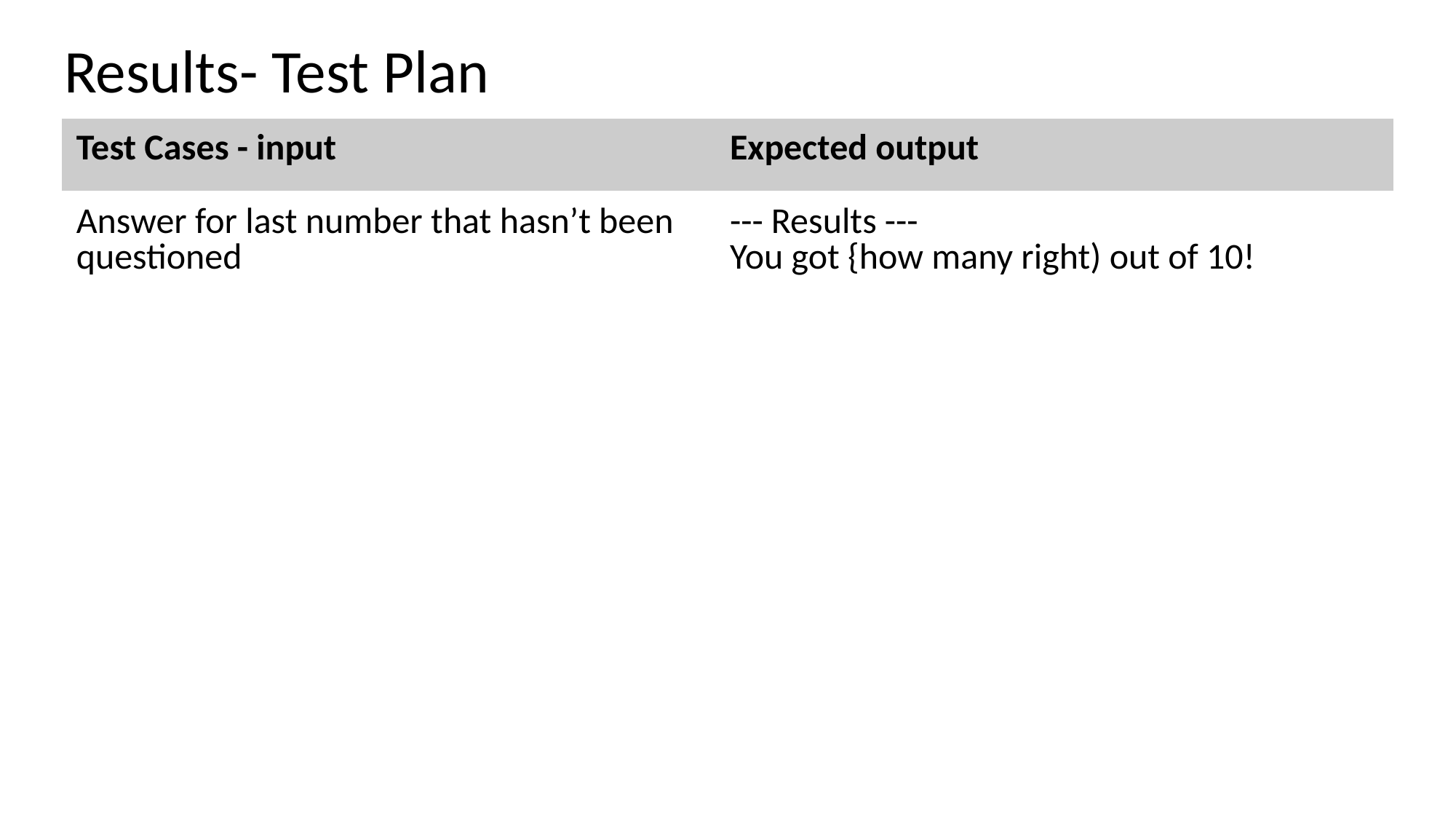

# Results- Test Plan
| Test Cases - input | Expected output |
| --- | --- |
| Answer for last number that hasn’t been questioned | --- Results --- You got {how many right) out of 10! |